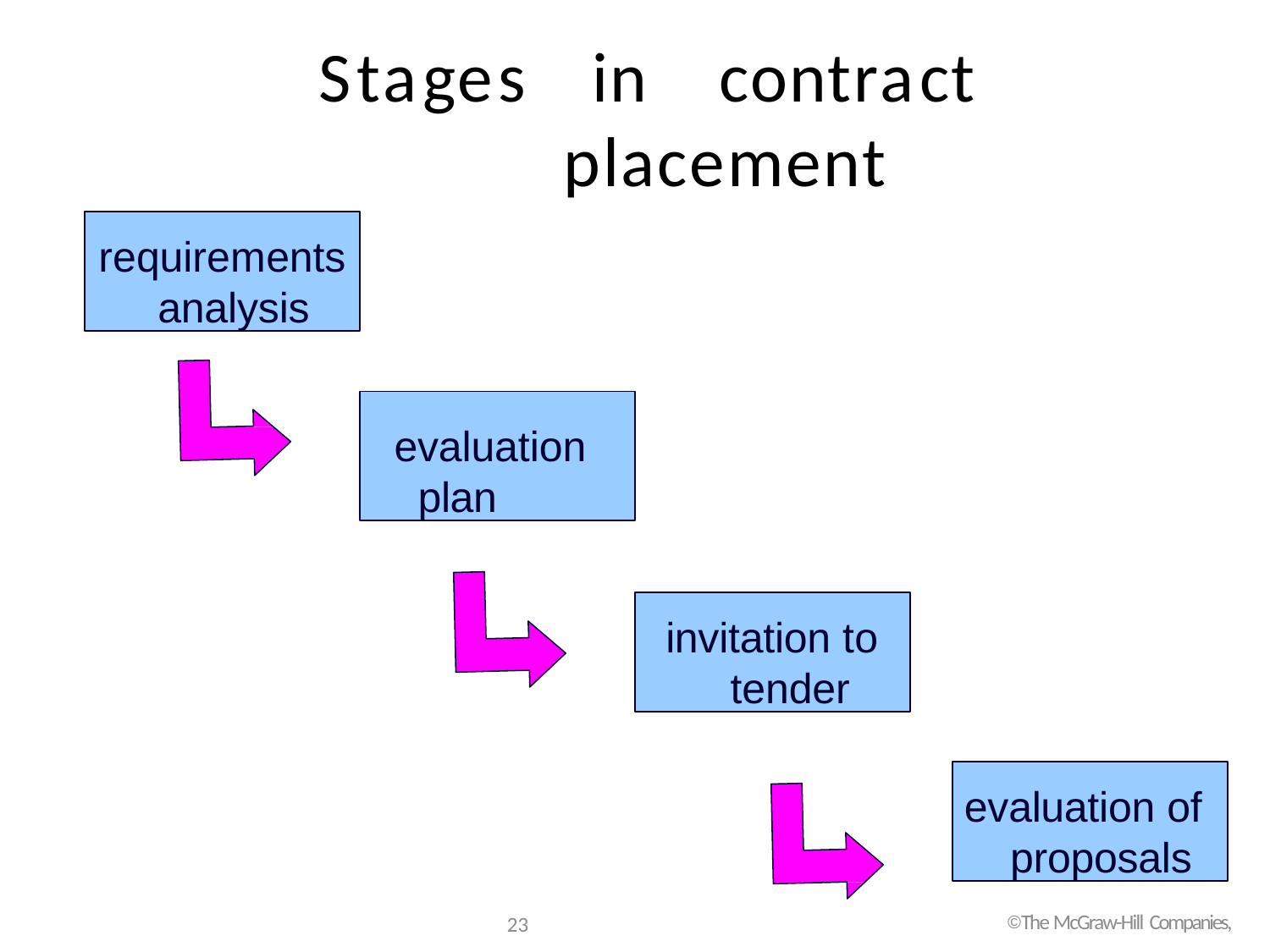

# Stages	in	contract  placement
requirements  analysis

evaluation  plan

invitation to  tender

evaluation of  proposals

23

©The McGraw-Hill Companies,